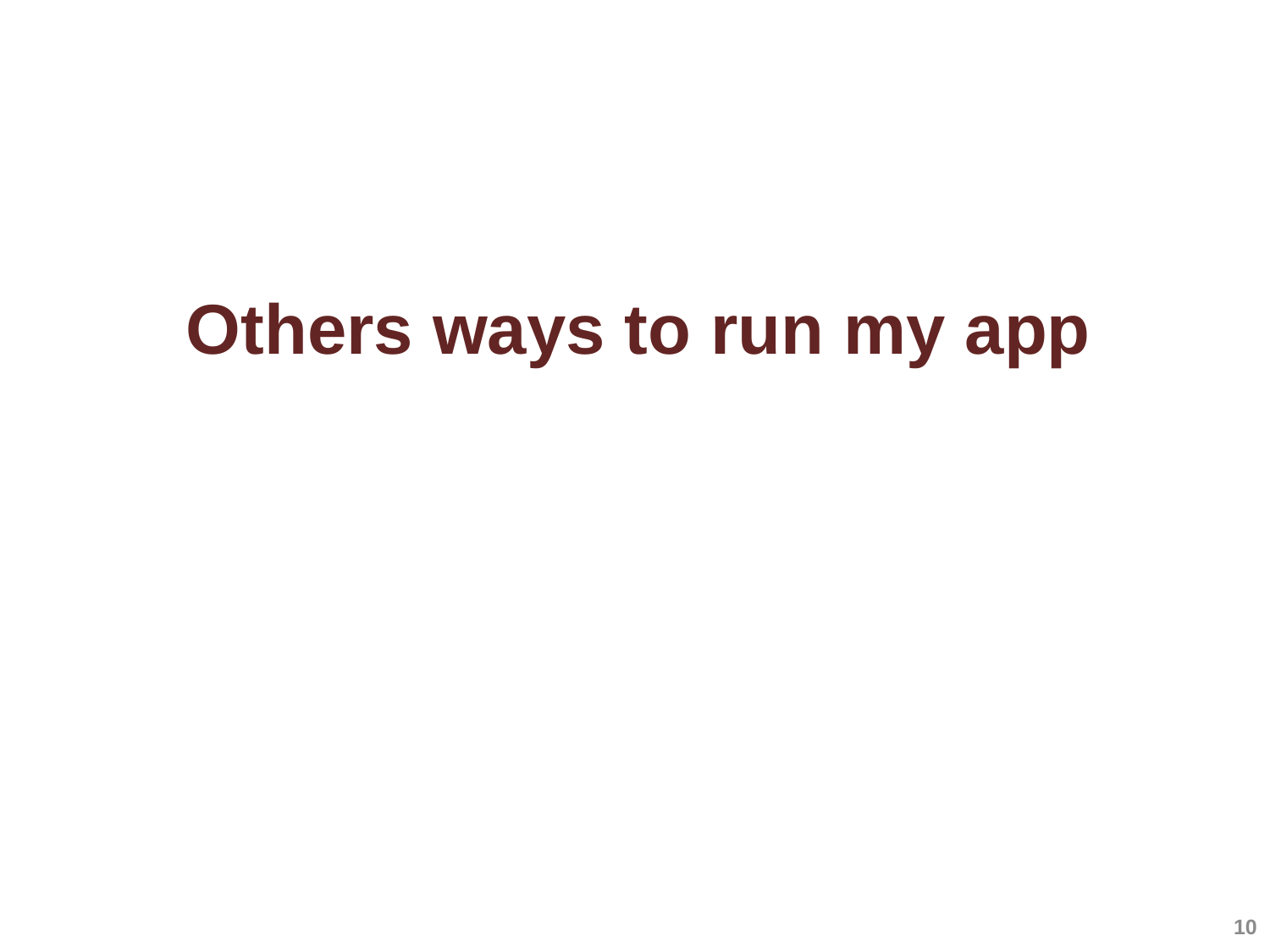

# Others ways to run my app

10